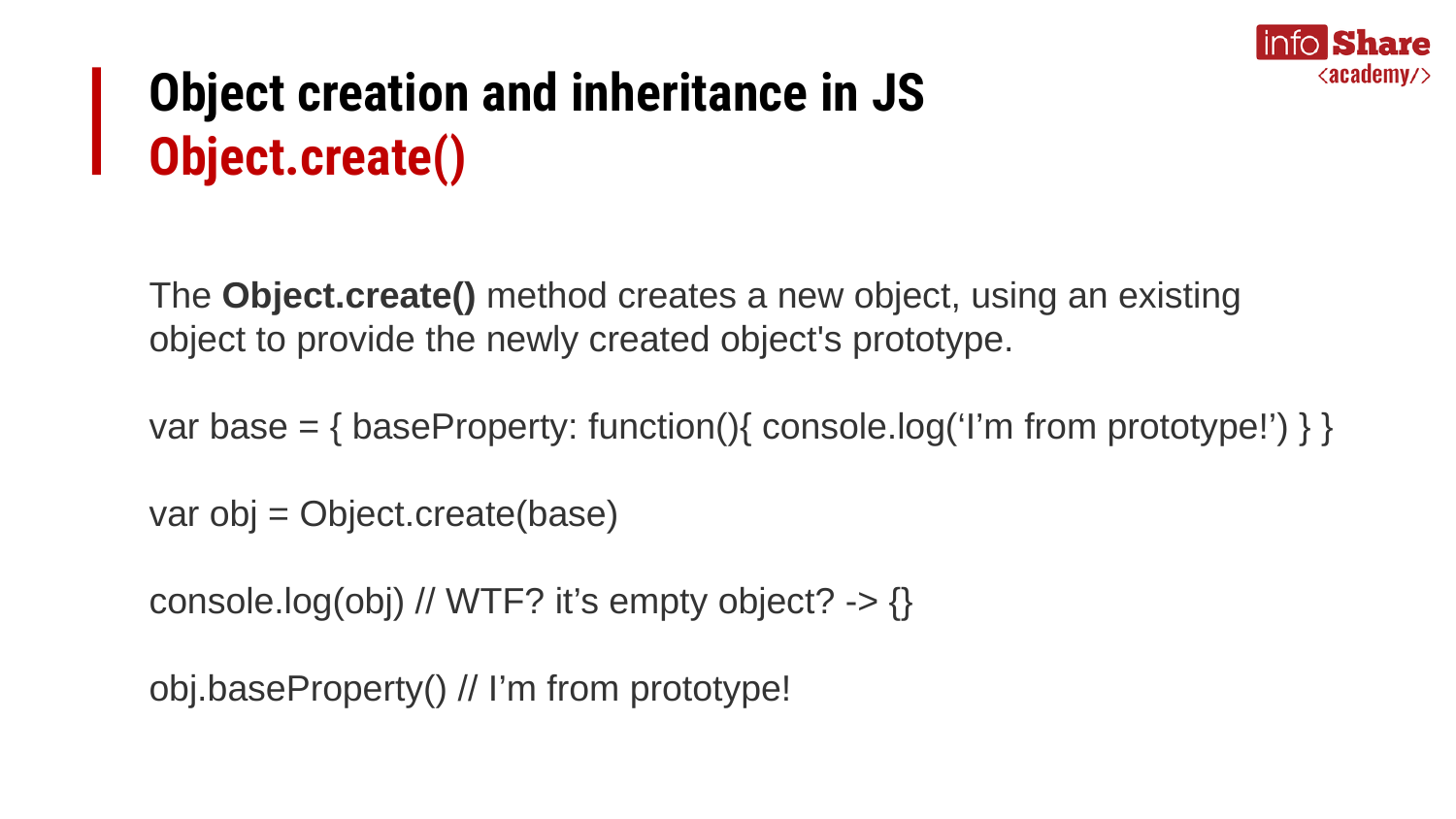

# Object creation and inheritance in JS
Object.create()

The Object.create() method creates a new object, using an existing object to provide the newly created object's prototype.

var base = { baseProperty: function(){ console.log(‘I’m from prototype!’) } }

var obj = Object.create(base)

console.log(obj) // WTF? it’s empty object? -> {}

obj.baseProperty() // I’m from prototype!